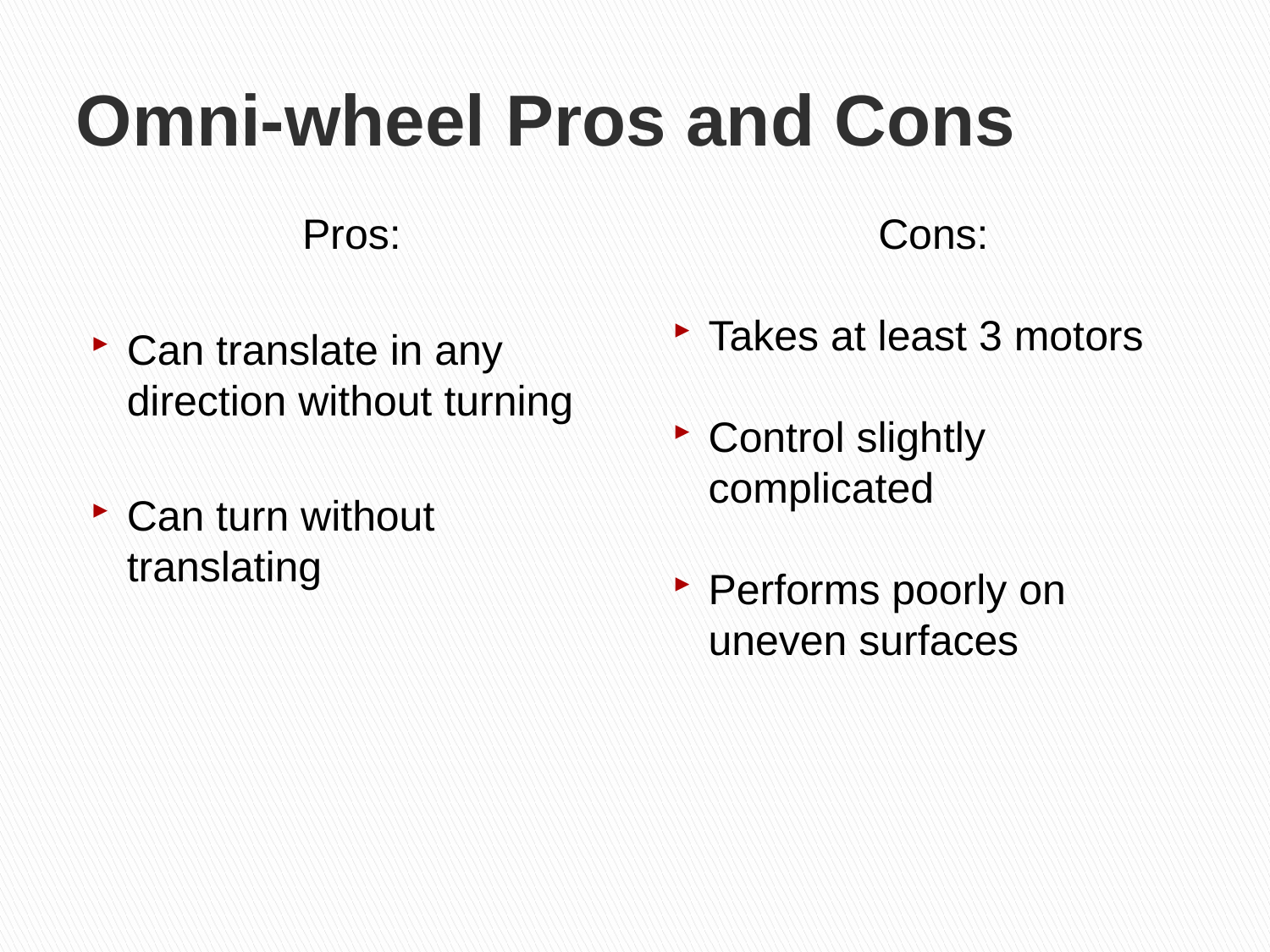

# Omni-wheel Pros and Cons
Pros:

Can translate in any direction without turning

Can turn without translating
Cons:

Takes at least 3 motors

Control slightly complicated

Performs poorly on uneven surfaces